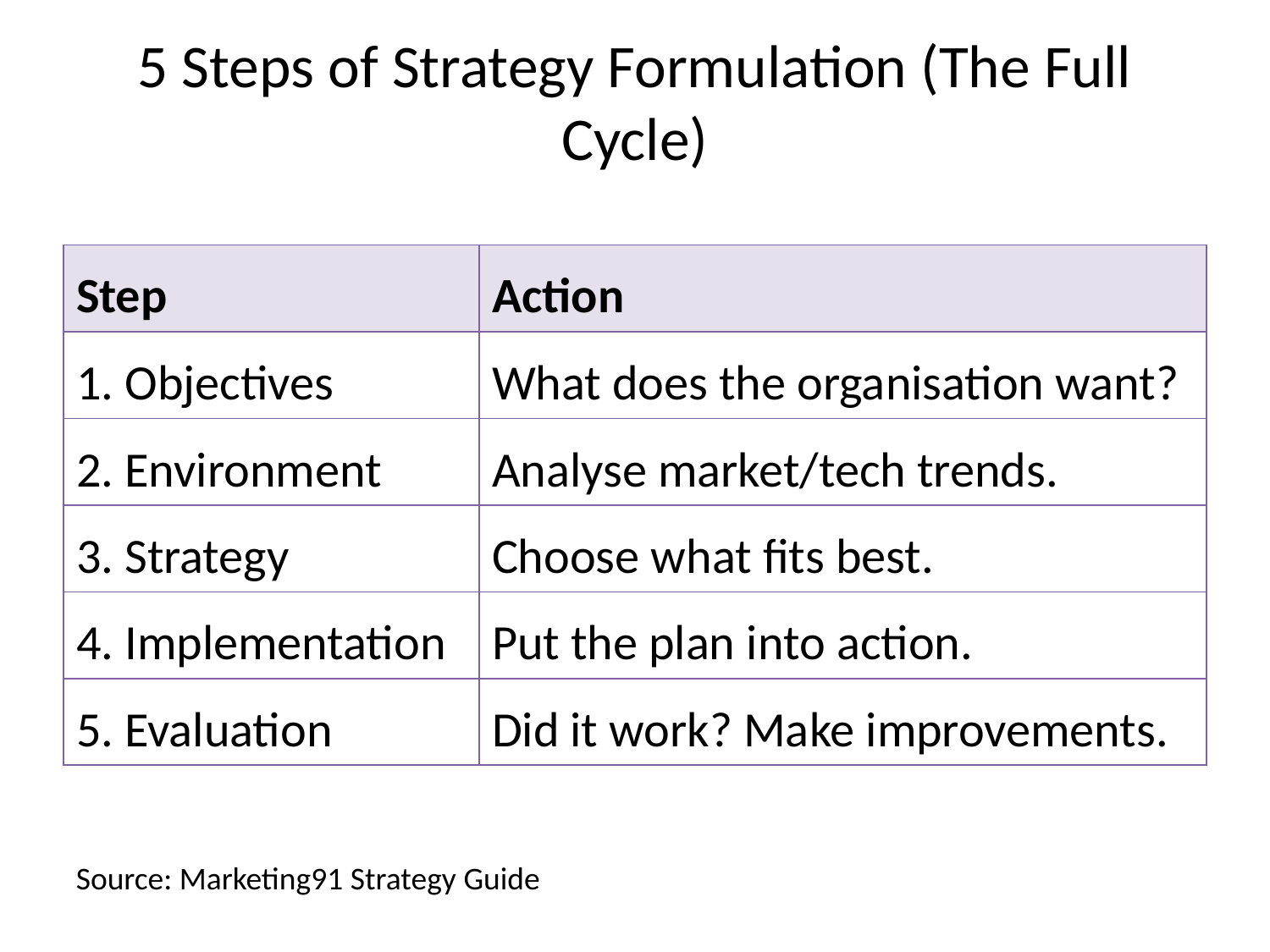

5 Steps of Strategy Formulation (The Full Cycle)
| Step | Action |
| --- | --- |
| 1. Objectives | What does the organisation want? |
| 2. Environment | Analyse market/tech trends. |
| 3. Strategy | Choose what fits best. |
| 4. Implementation | Put the plan into action. |
| 5. Evaluation | Did it work? Make improvements. |
Source: Marketing91 Strategy Guide